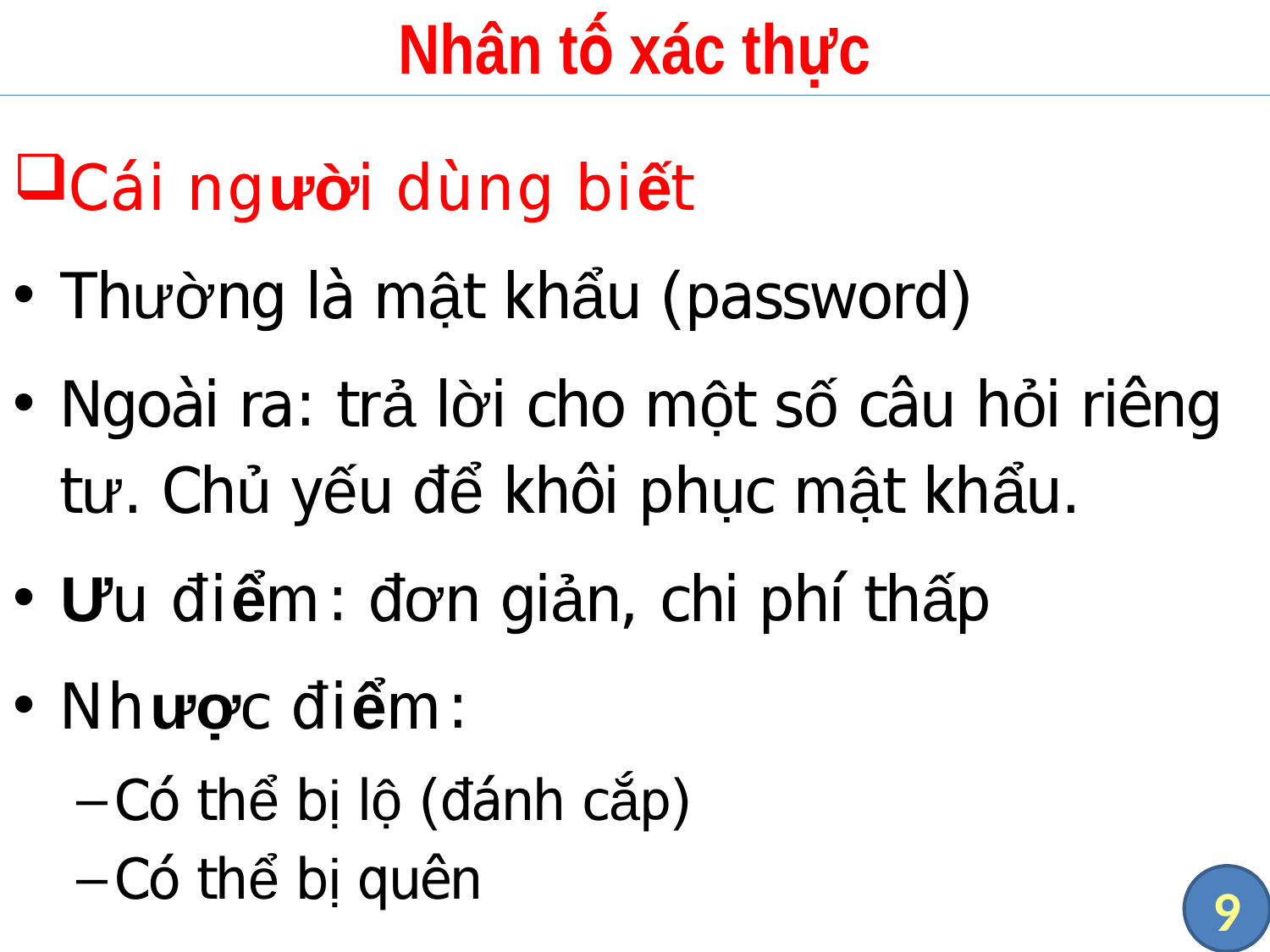

# Nhân tố xác thực
Cái người dùng biết
Thường là mật khẩu (password)
Ngoài ra: trả lời cho một số câu hỏi riêng tư. Chủ yếu để khôi phục mật khẩu.
Ưu điểm: đơn giản, chi phí thấp
Nhược điểm:
Có thể bị lộ (đánh cắp)
Có thể bị quên
9